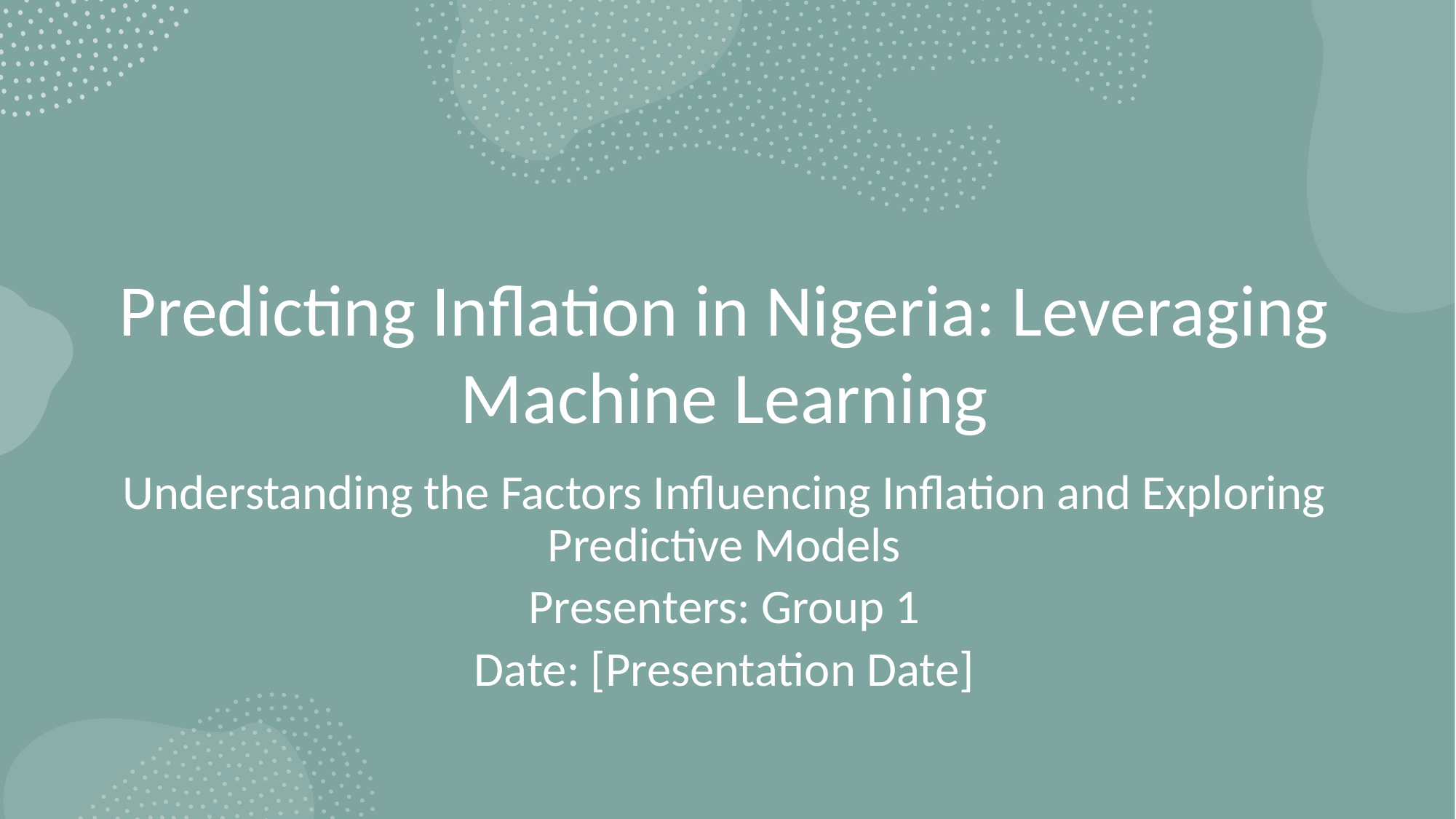

# Predicting Inflation in Nigeria: Leveraging Machine Learning
Understanding the Factors Influencing Inflation and Exploring Predictive Models
Presenters: Group 1
Date: [Presentation Date]